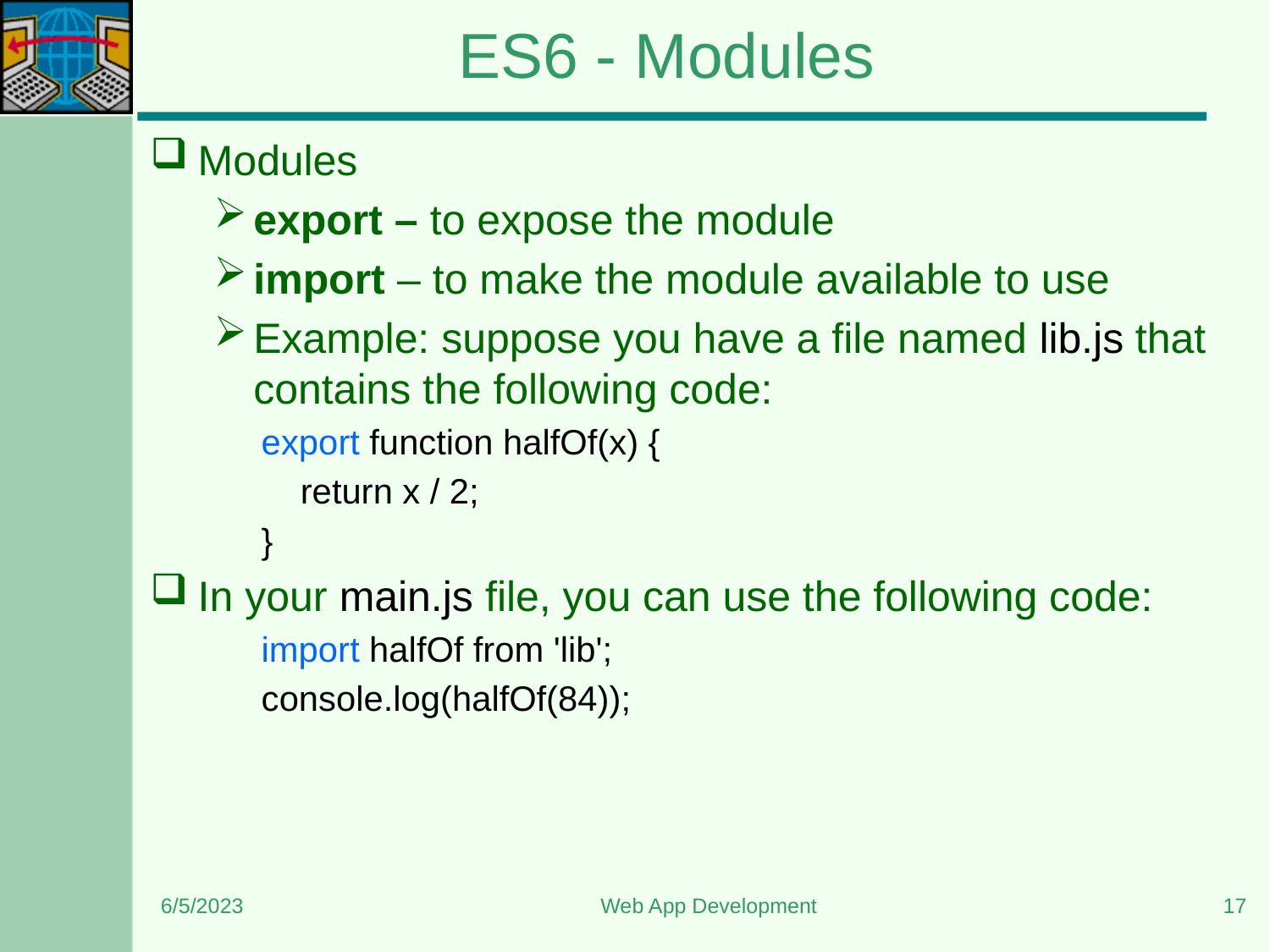

# ES6 - Modules
Modules
export – to expose the module
import – to make the module available to use
Example: suppose you have a file named lib.js that contains the following code:
export function halfOf(x) {
    return x / 2;
}
In your main.js file, you can use the following code:
import halfOf from 'lib';
console.log(halfOf(84));
6/5/2023
Web App Development
17